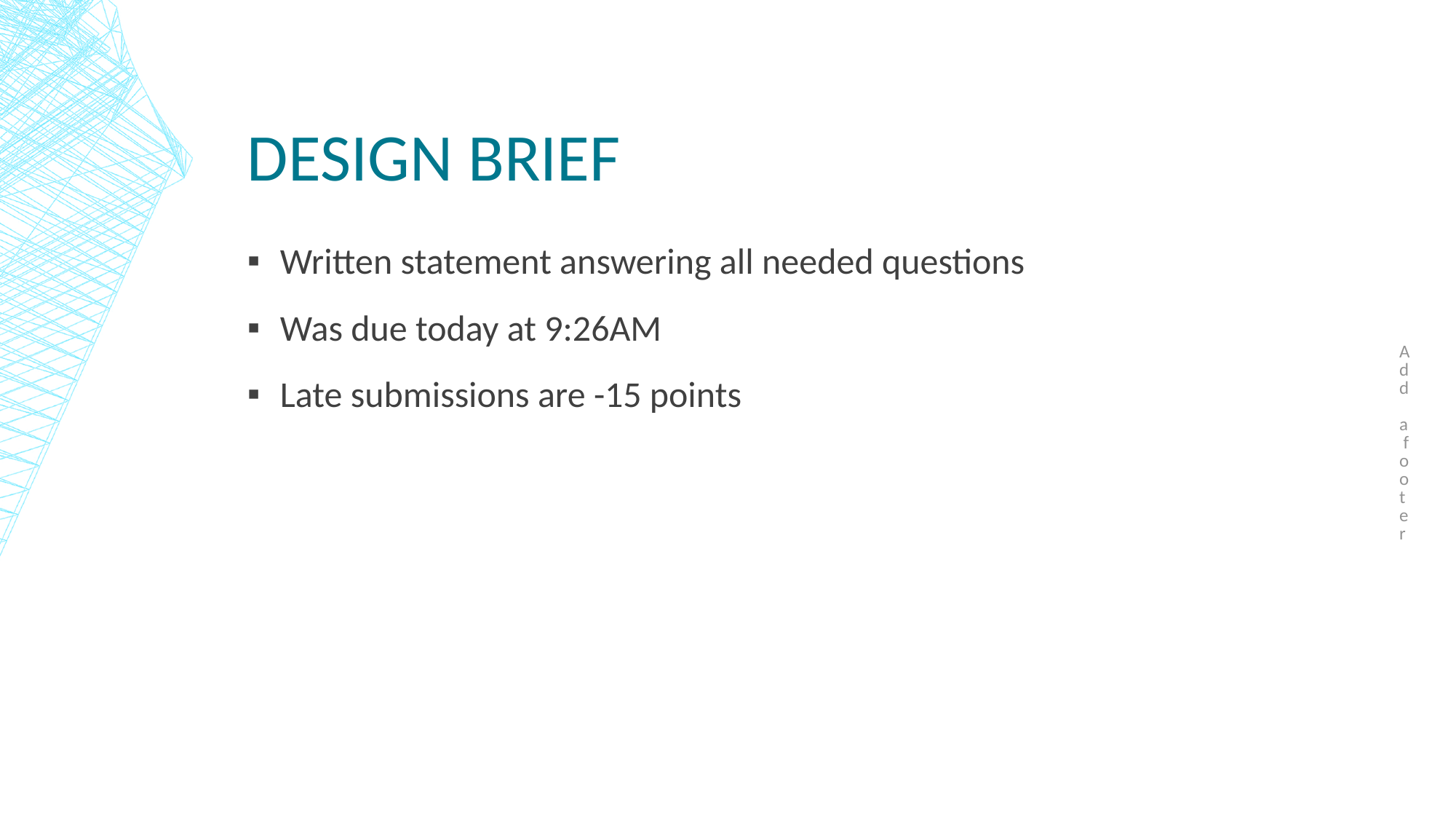

Add a footer
# Design brief
Written statement answering all needed questions
Was due today at 9:26AM
Late submissions are -15 points